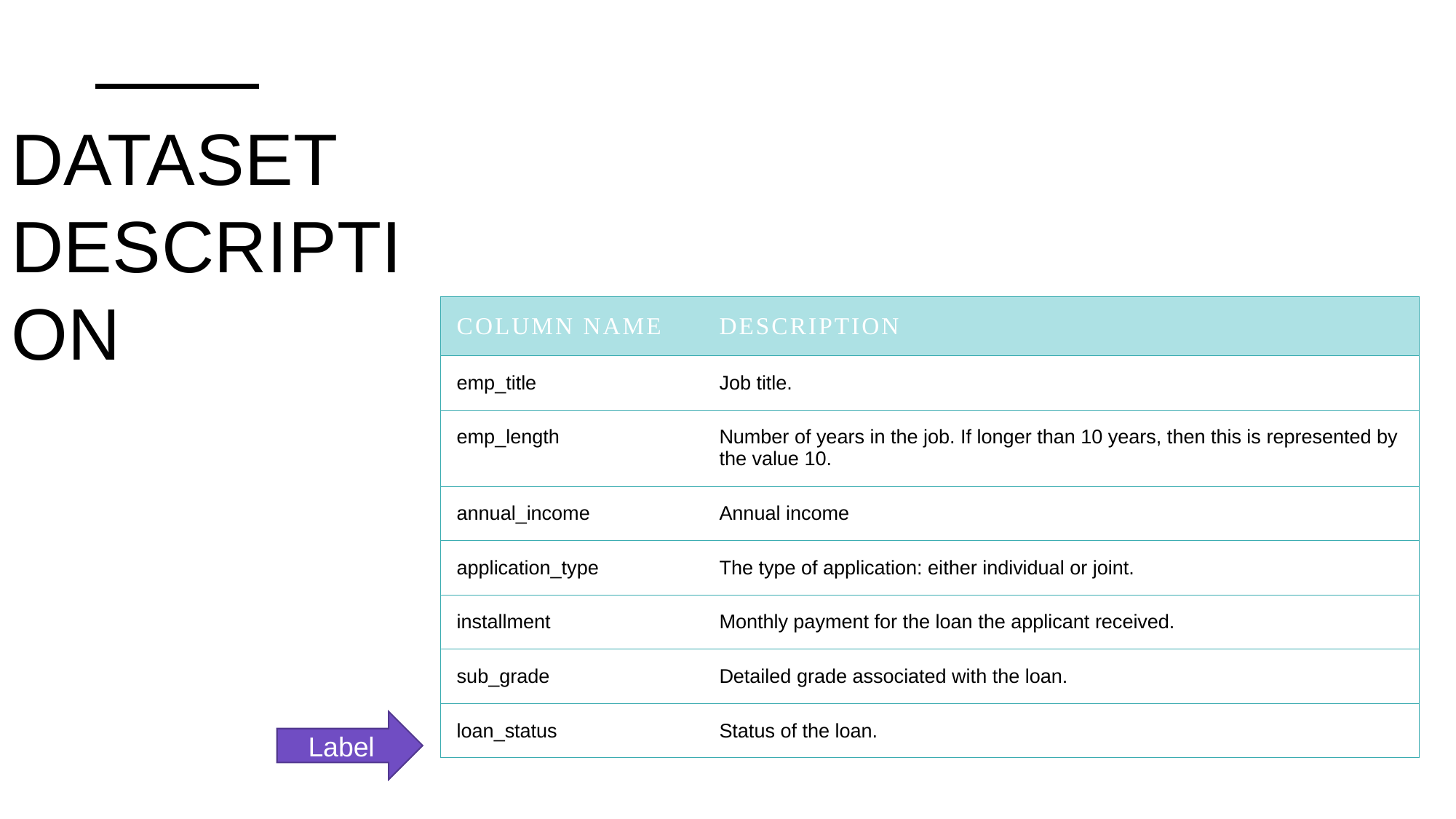

# dataset description
| Column name | Description |
| --- | --- |
| emp\_title | Job title. |
| emp\_length | Number of years in the job. If longer than 10 years, then this is represented by the value 10. |
| annual\_income | Annual income |
| application\_type | The type of application: either individual or joint. |
| installment | Monthly payment for the loan the applicant received. |
| sub\_grade | Detailed grade associated with the loan. |
| loan\_status | Status of the loan. |
Label